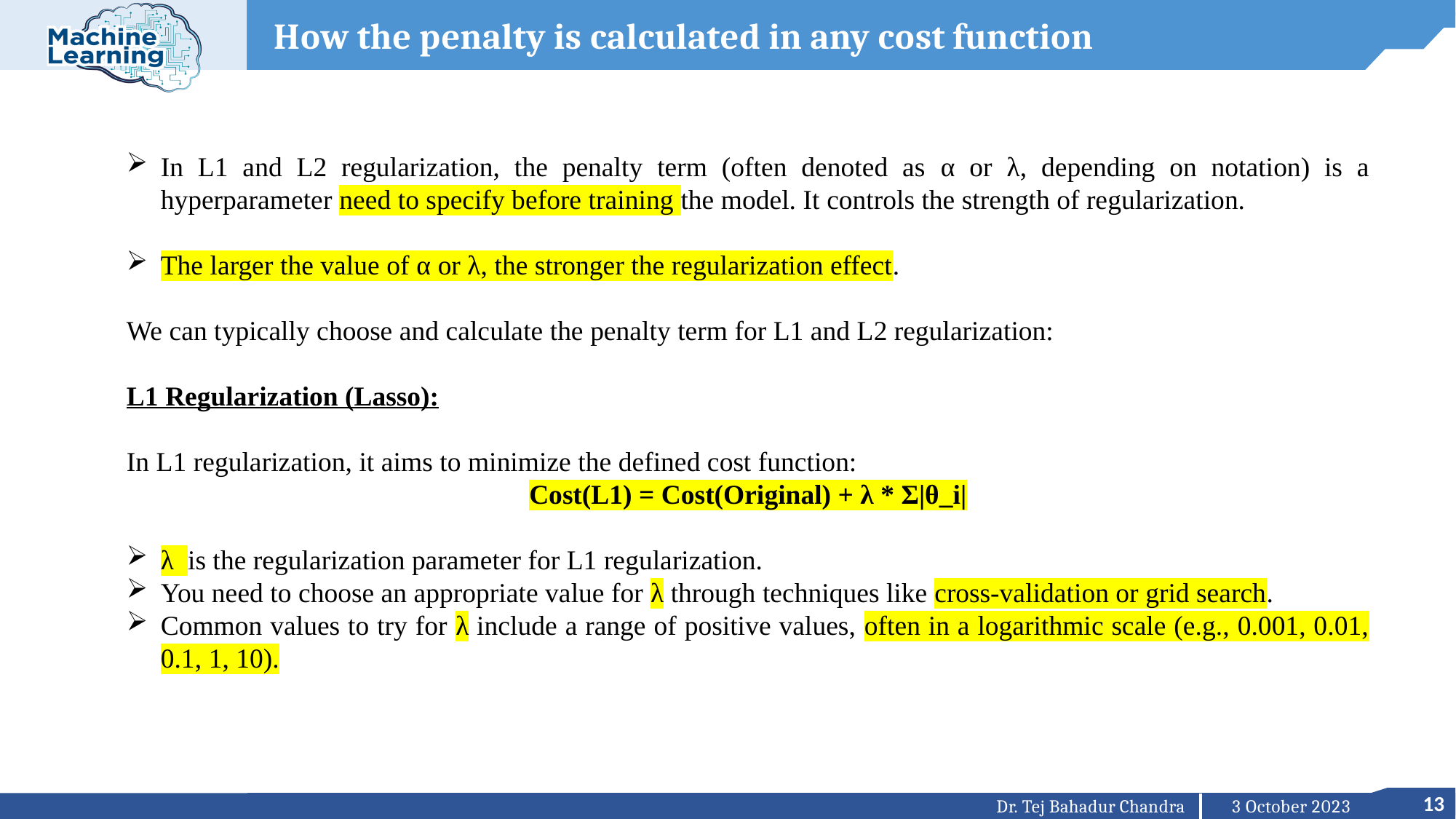

How the penalty is calculated in any cost function
In L1 and L2 regularization, the penalty term (often denoted as α or λ, depending on notation) is a hyperparameter need to specify before training the model. It controls the strength of regularization.

The larger the value of α or λ, the stronger the regularization effect.

We can typically choose and calculate the penalty term for L1 and L2 regularization:

L1 Regularization (Lasso):

In L1 regularization, it aims to minimize the defined cost function:
Cost(L1) = Cost(Original) + λ * Σ|θ_i|

λ  is the regularization parameter for L1 regularization.
You need to choose an appropriate value for λ through techniques like cross-validation or grid search.
Common values to try for λ include a range of positive values, often in a logarithmic scale (e.g., 0.001, 0.01, 0.1, 1, 10).